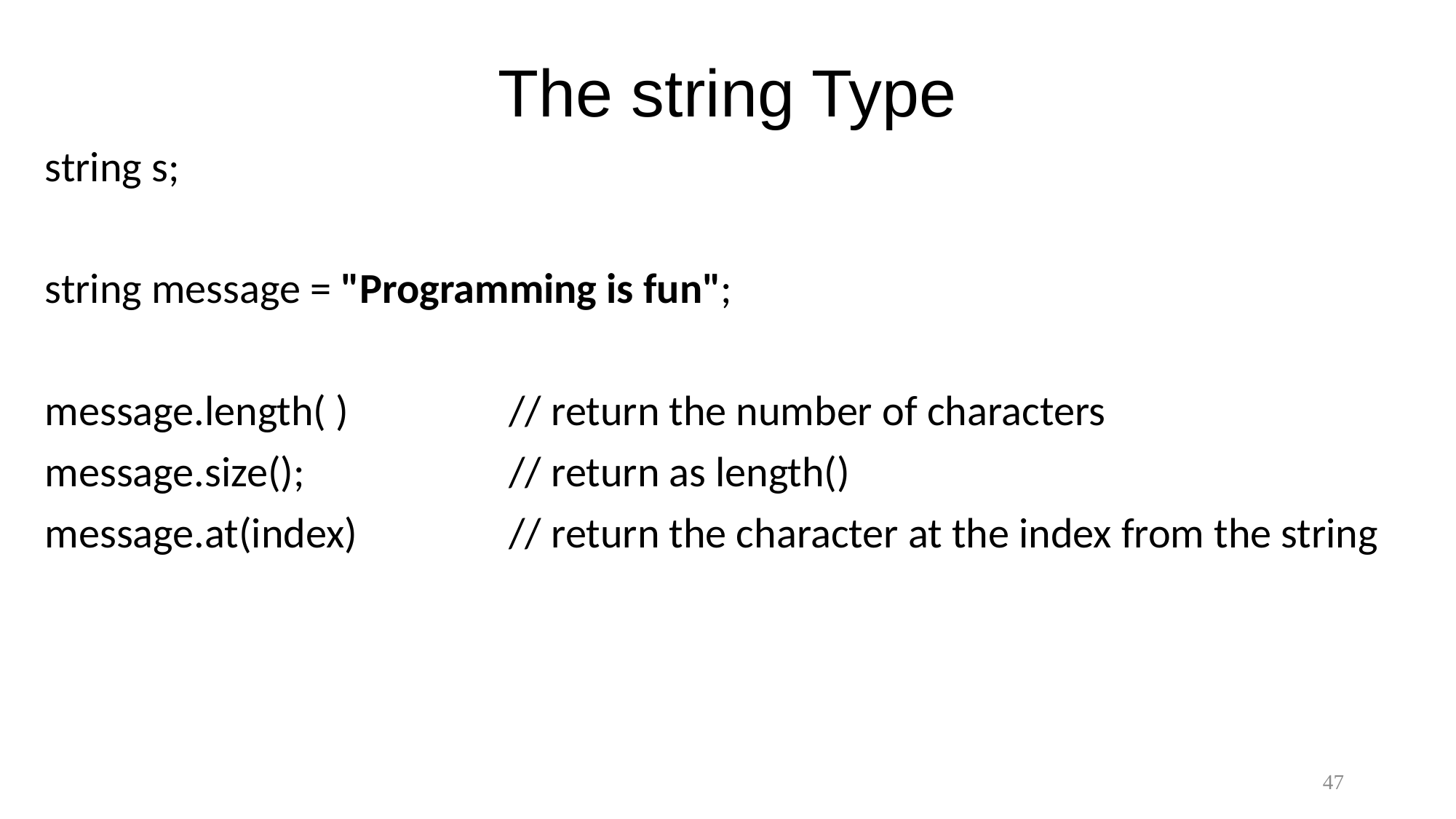

# The string Type
string s;

string message = "Programming is fun";

message.length( )		// return the number of characters
message.size();		// return as length()
message.at(index)		// return the character at the index from the string

47